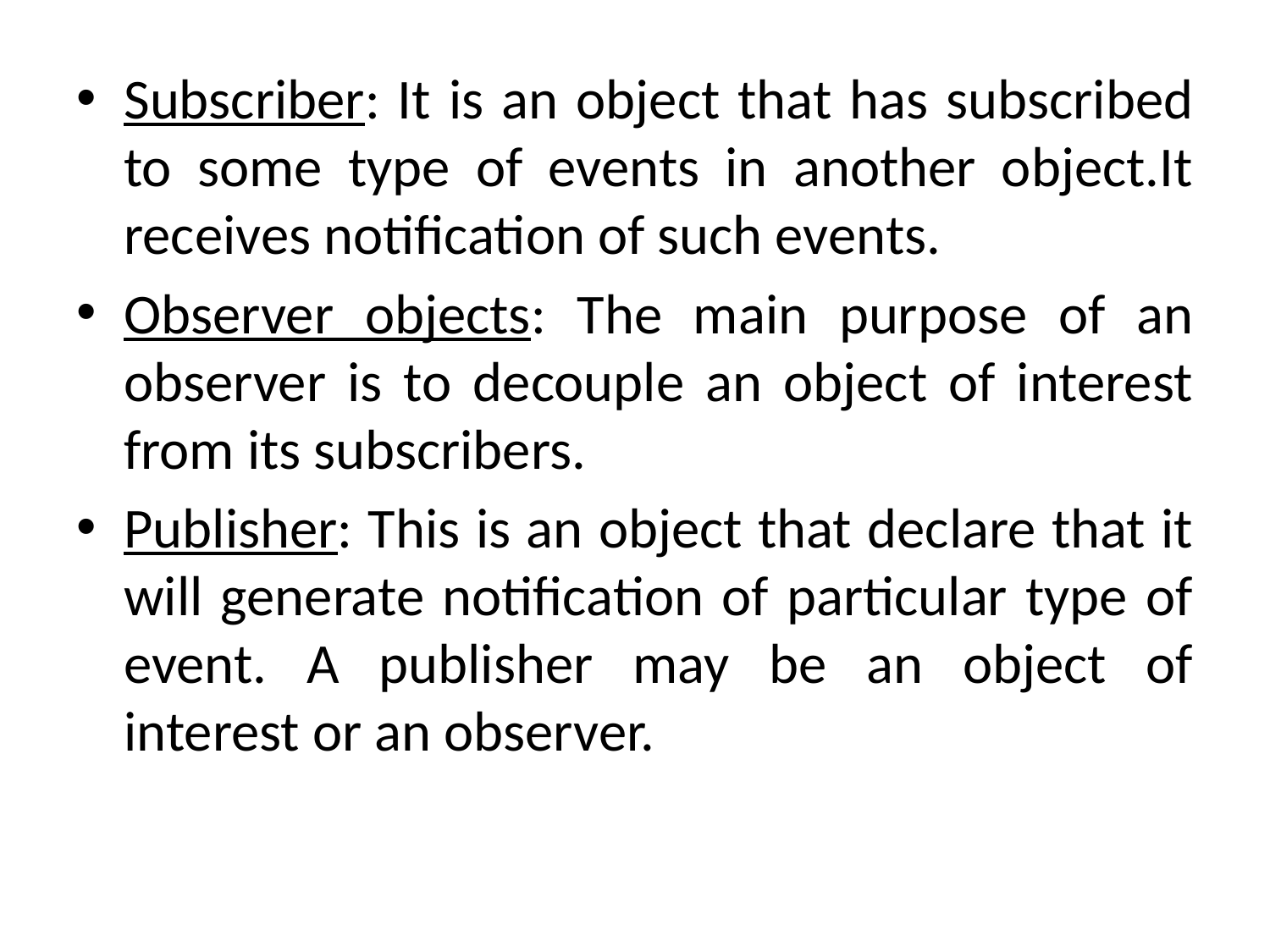

Subscriber: It is an object that has subscribed to some type of events in another object.It receives notification of such events.
Observer objects: The main purpose of an observer is to decouple an object of interest from its subscribers.
Publisher: This is an object that declare that it will generate notification of particular type of event. A publisher may be an object of interest or an observer.